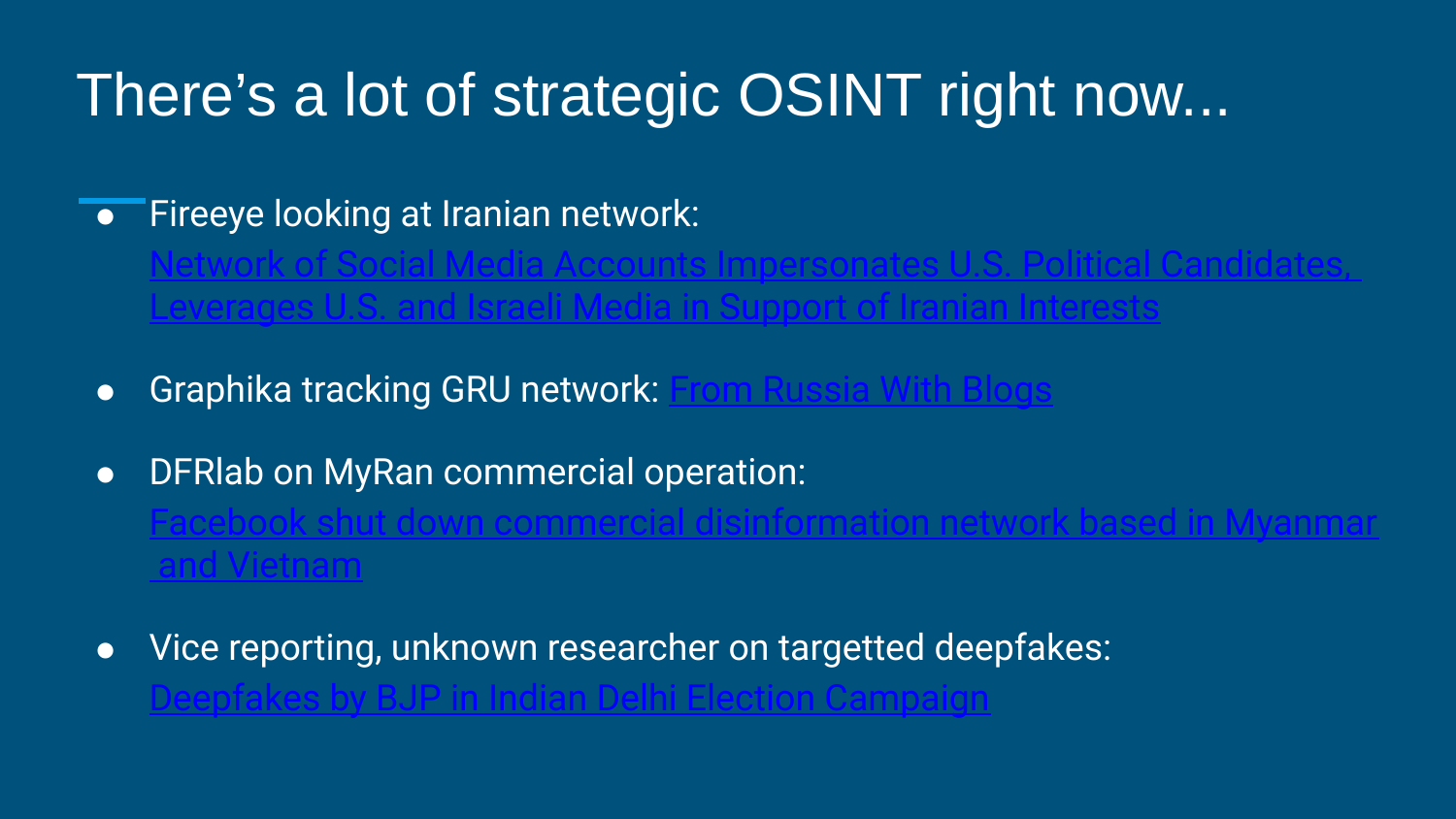

# There’s a lot of strategic OSINT right now...
Fireeye looking at Iranian network: Network of Social Media Accounts Impersonates U.S. Political Candidates, Leverages U.S. and Israeli Media in Support of Iranian Interests
Graphika tracking GRU network: From Russia With Blogs
DFRlab on MyRan commercial operation: Facebook shut down commercial disinformation network based in Myanmar and Vietnam
Vice reporting, unknown researcher on targetted deepfakes: Deepfakes by BJP in Indian Delhi Election Campaign